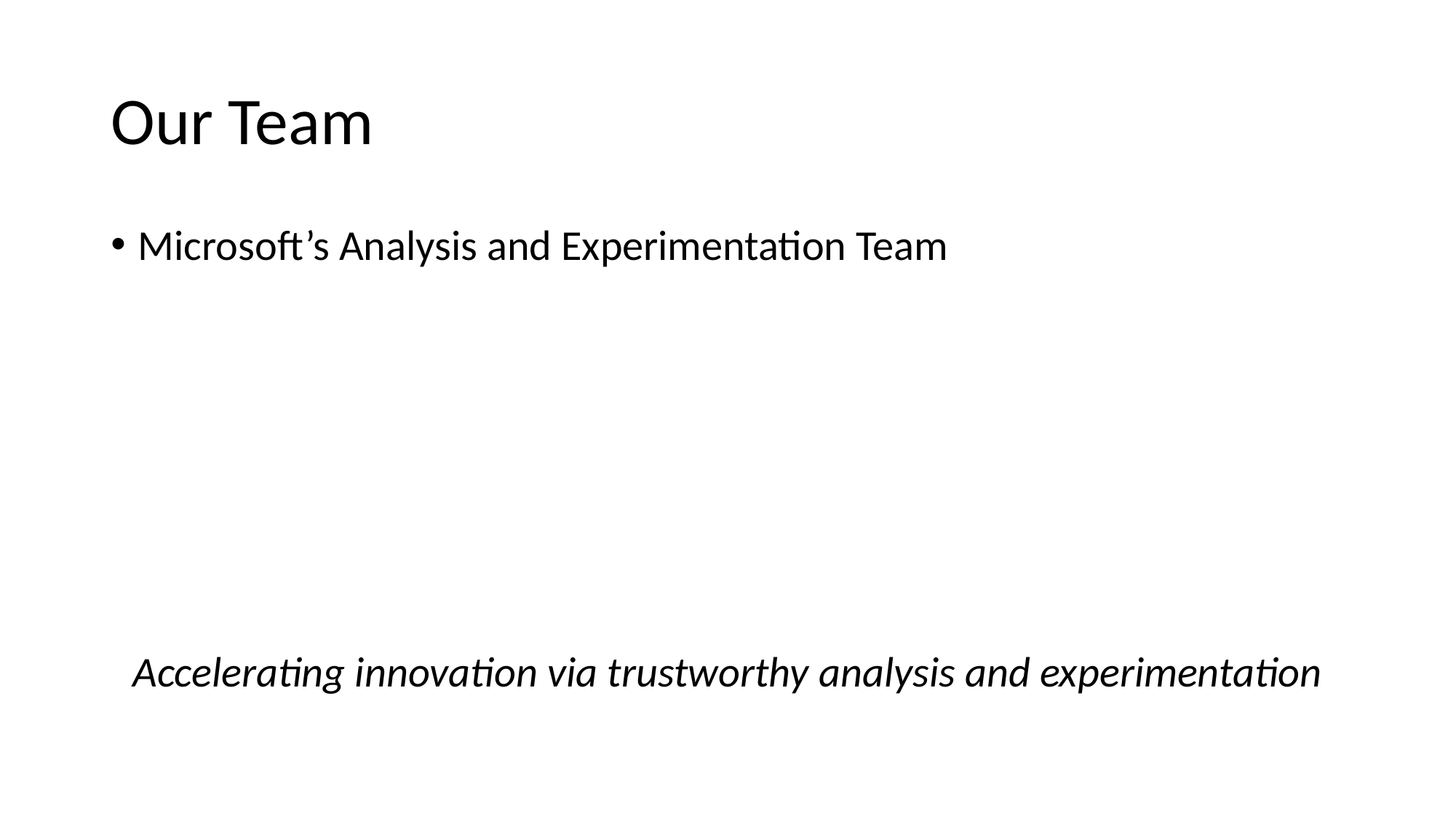

# Our Team
Microsoft’s Analysis and Experimentation Team

Accelerating innovation via trustworthy analysis and experimentation